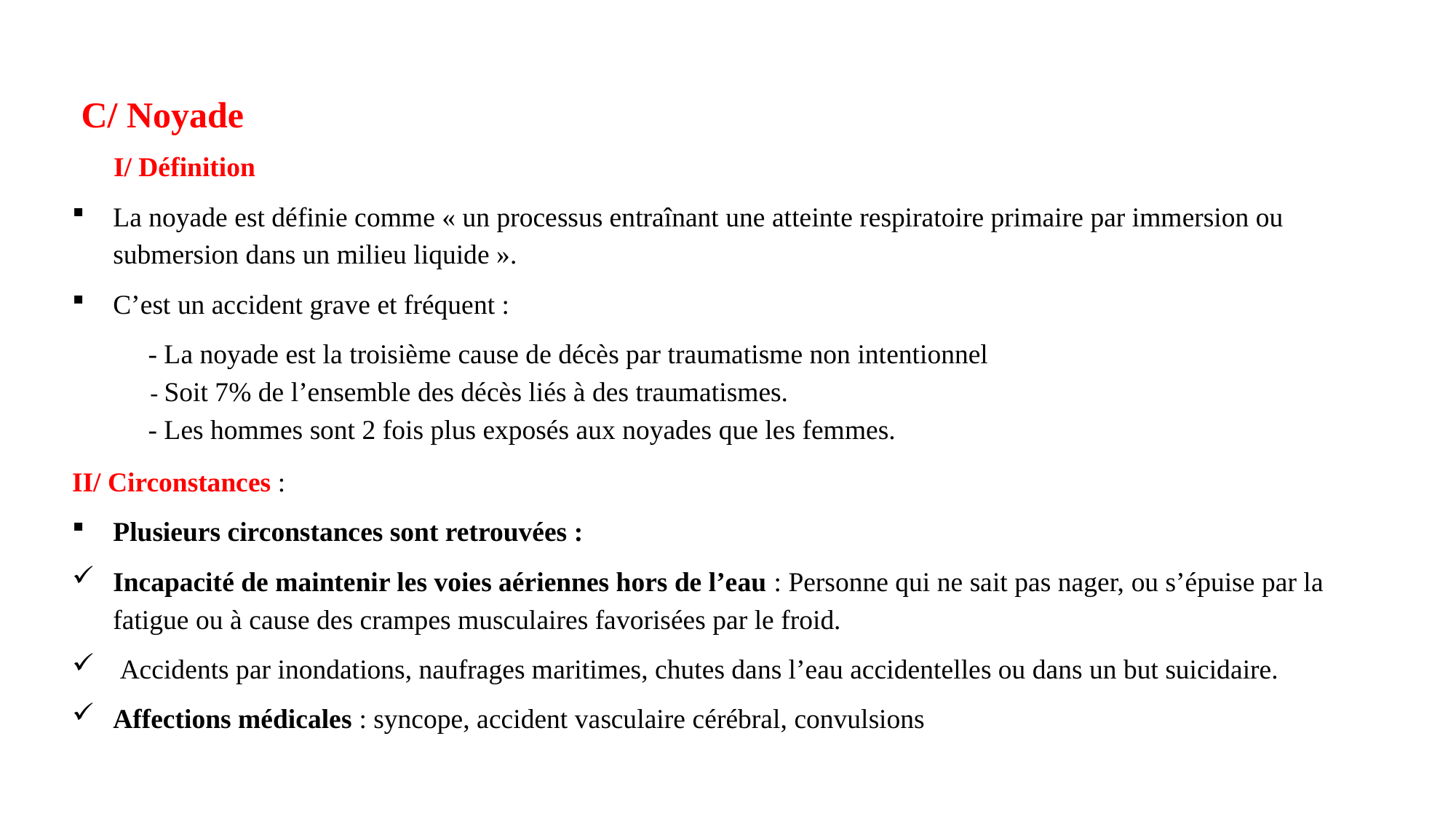

C/ Noyade
      I/ Définition
La noyade est définie comme « un processus entraînant une atteinte respiratoire primaire par immersion ou submersion dans un milieu liquide ».
C’est un accident grave et fréquent :
           - La noyade est la troisième cause de décès par traumatisme non intentionnel
             - Soit 7% de l’ensemble des décès liés à des traumatismes.
           - Les hommes sont 2 fois plus exposés aux noyades que les femmes.
II/ Circonstances :
Plusieurs circonstances sont retrouvées :
Incapacité de maintenir les voies aériennes hors de l’eau : Personne qui ne sait pas nager, ou s’épuise par la fatigue ou à cause des crampes musculaires favorisées par le froid.
 Accidents par inondations, naufrages maritimes, chutes dans l’eau accidentelles ou dans un but suicidaire.
Affections médicales : syncope, accident vasculaire cérébral, convulsions